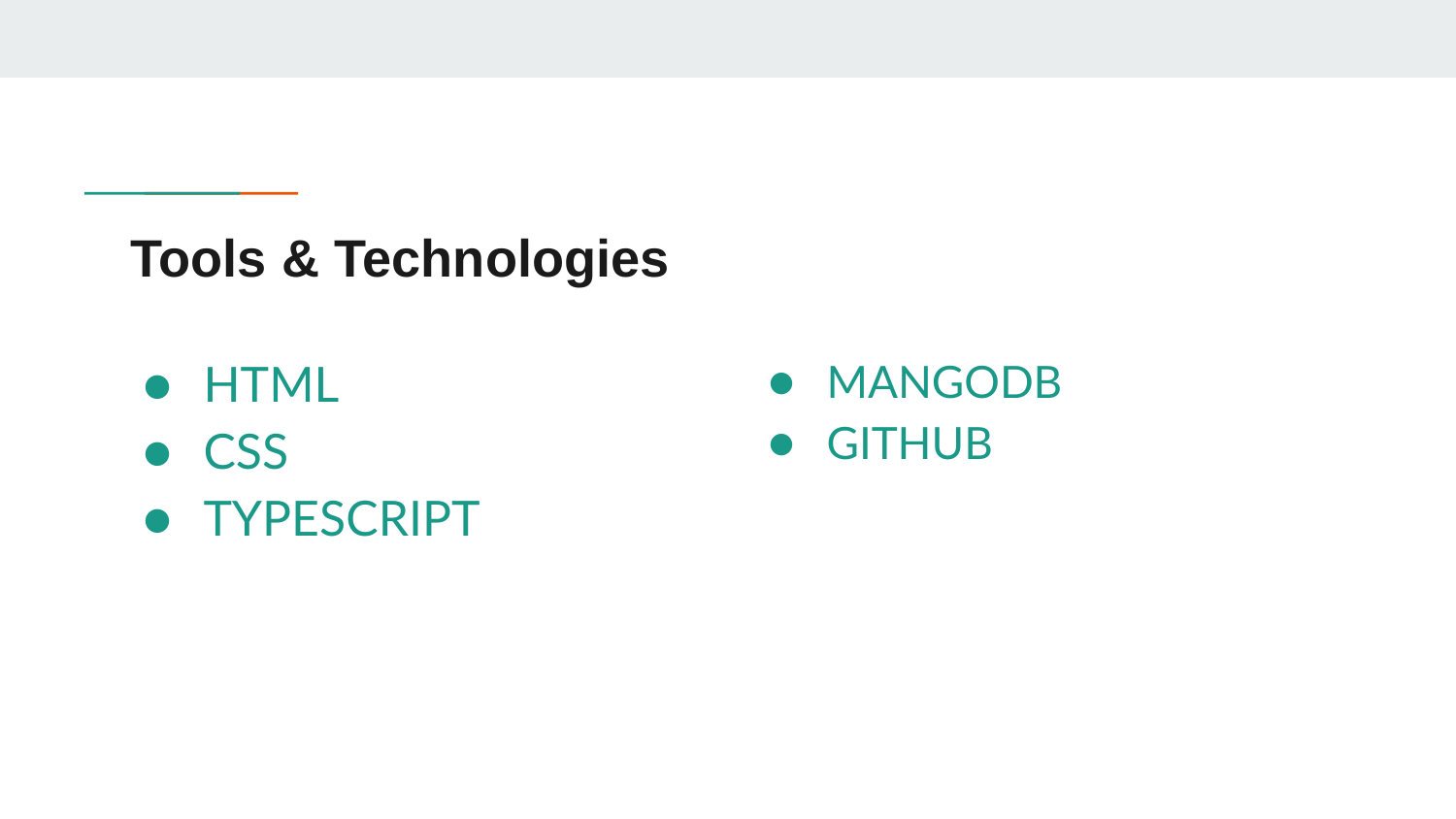

# Tools & Technologies
HTML
CSS
TYPESCRIPT

MANGODB
GITHUB